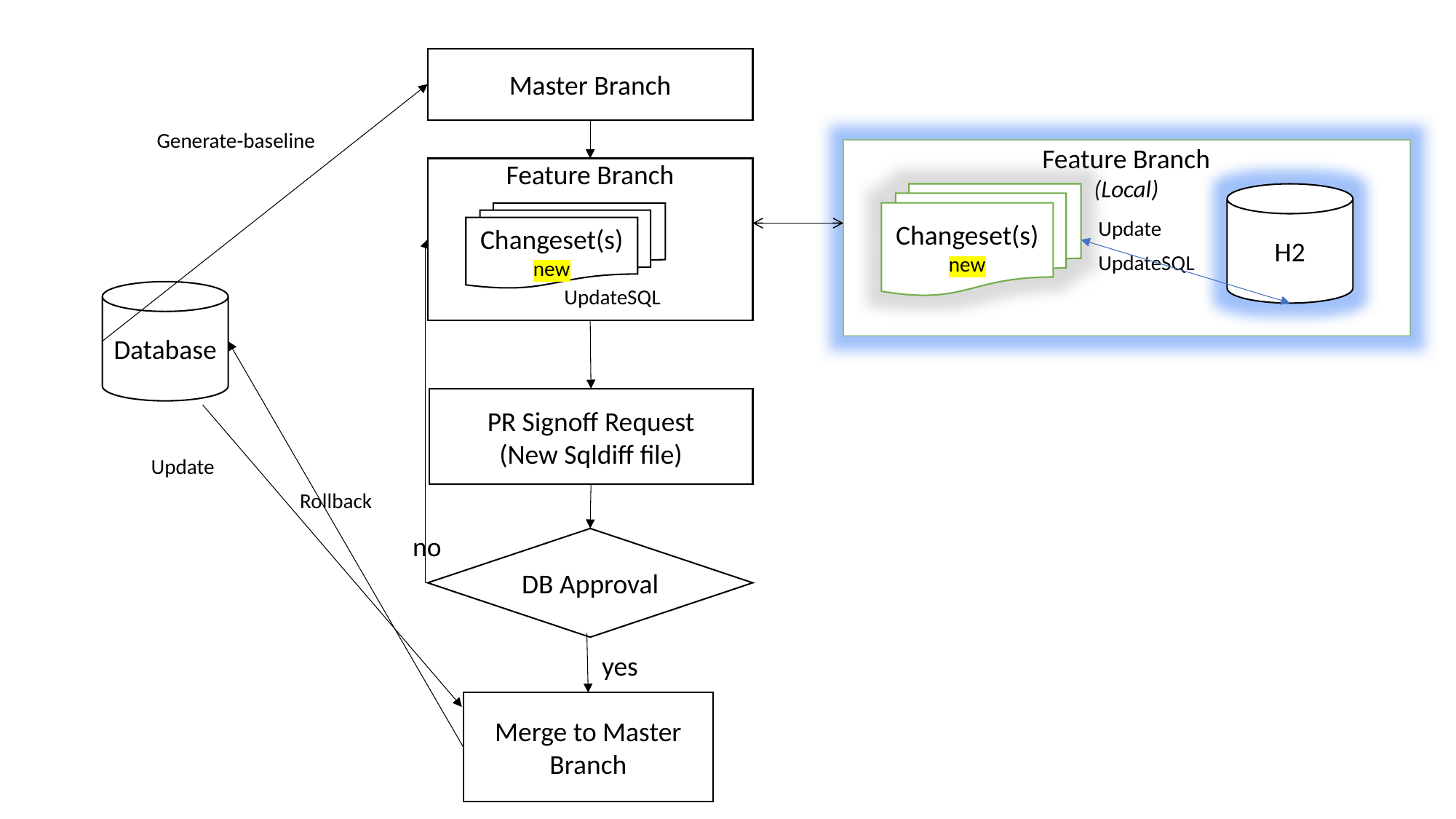

Master Branch
Generate-baseline
Feature Branch
(Local)

Feature Branch

Changeset(s)
new
H2
Changeset(s)
new
Update
UpdateSQL
UpdateSQL
Database
PR Signoff Request
(New Sqldiff file)
Update
Rollback
no
DB Approval
yes
Merge to Master Branch